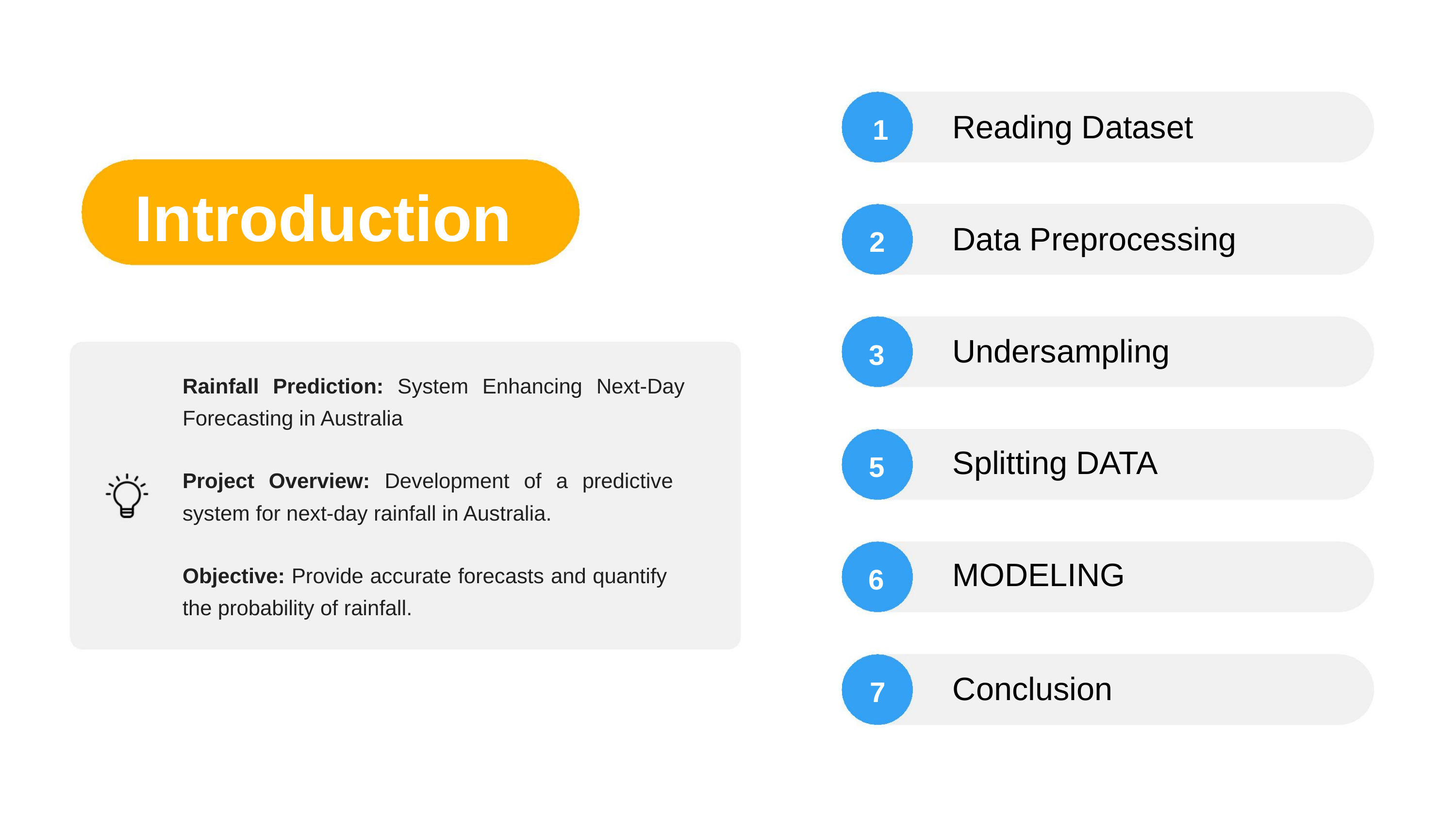

Reading Dataset
Data Preprocessing
Undersampling
Splitting DATA
MODELING
1
Introduction
2
3
5
6
7
Rainfall Prediction: System Enhancing Next-Day
Forecasting in Australia
Project Overview: Development of a predictive
system for next-day rainfall in Australia.
Objective: Provide accurate forecasts and quantify
the probability of rainfall.
Conclusion